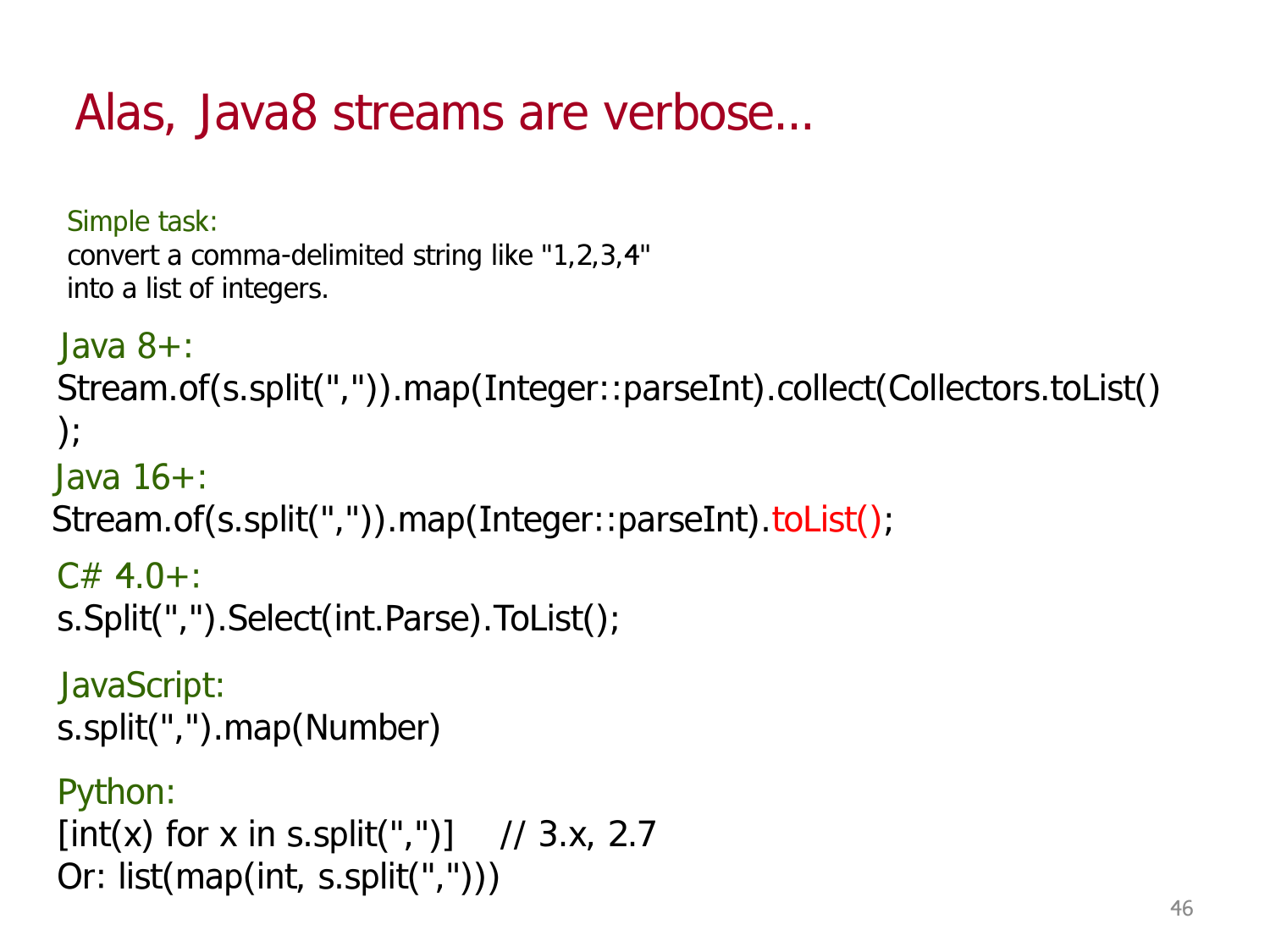

Alas, Java8 streams are verbose…
Simple task:
convert a comma-delimited string like "1,2,3,4"
into a list of integers.
Java 8+:
Stream.of(s.split(",")).map(Integer::parseInt).collect(Collectors.toList());
Java 16+:
Stream.of(s.split(",")).map(Integer::parseInt).toList();
C# 4.0+:
s.Split(",").Select(int.Parse).ToList();
JavaScript:
s.split(",").map(Number)
Python:
[int(x) for x in s.split(",")]    // 3.x, 2.7
Or: list(map(int, s.split(",")))
46